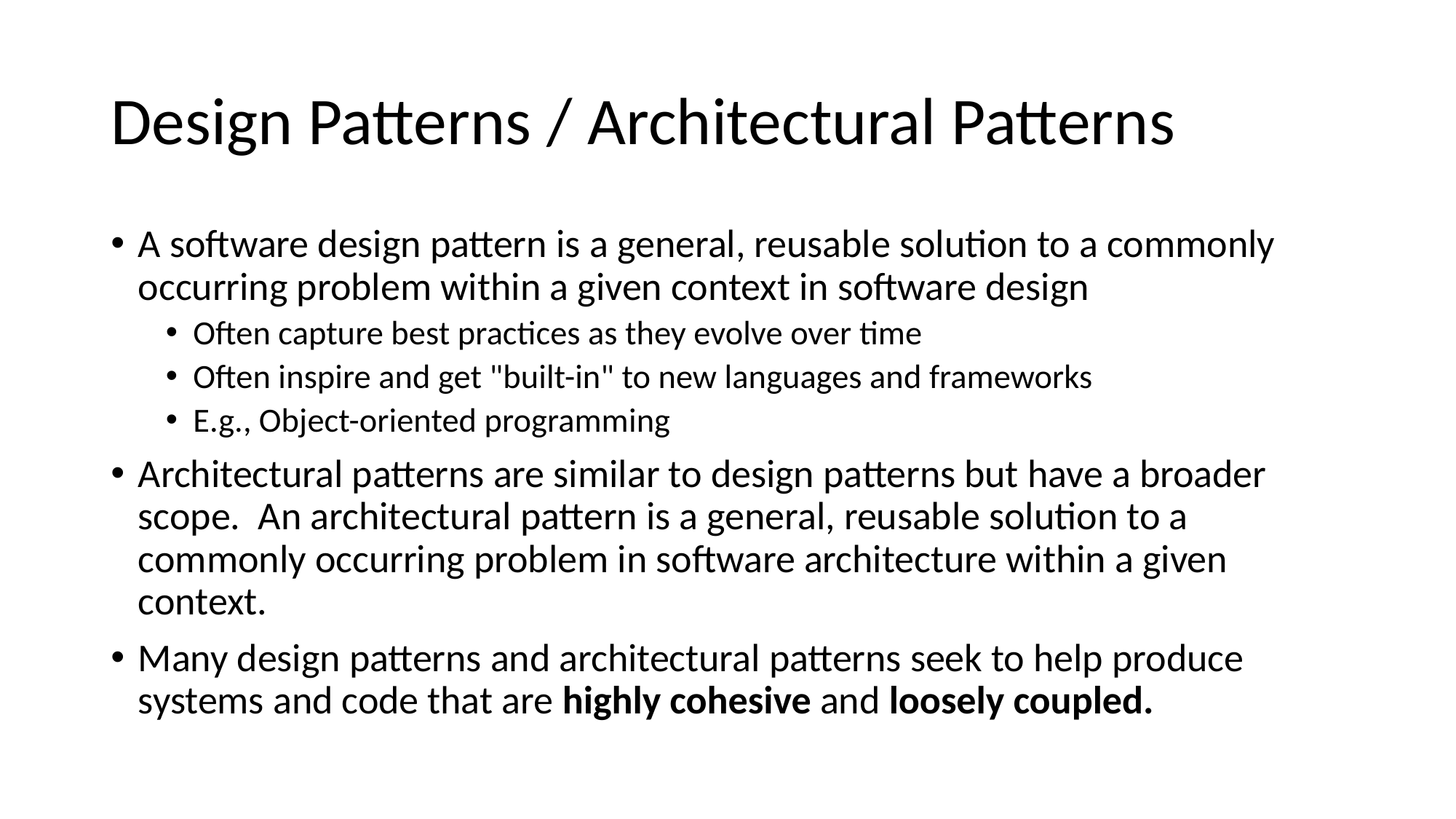

# Design Patterns / Architectural Patterns
A software design pattern is a general, reusable solution to a commonly occurring problem within a given context in software design
Often capture best practices as they evolve over time
Often inspire and get "built-in" to new languages and frameworks
E.g., Object-oriented programming
Architectural patterns are similar to design patterns but have a broader scope.  An architectural pattern is a general, reusable solution to a commonly occurring problem in software architecture within a given context.
Many design patterns and architectural patterns seek to help produce systems and code that are highly cohesive and loosely coupled.